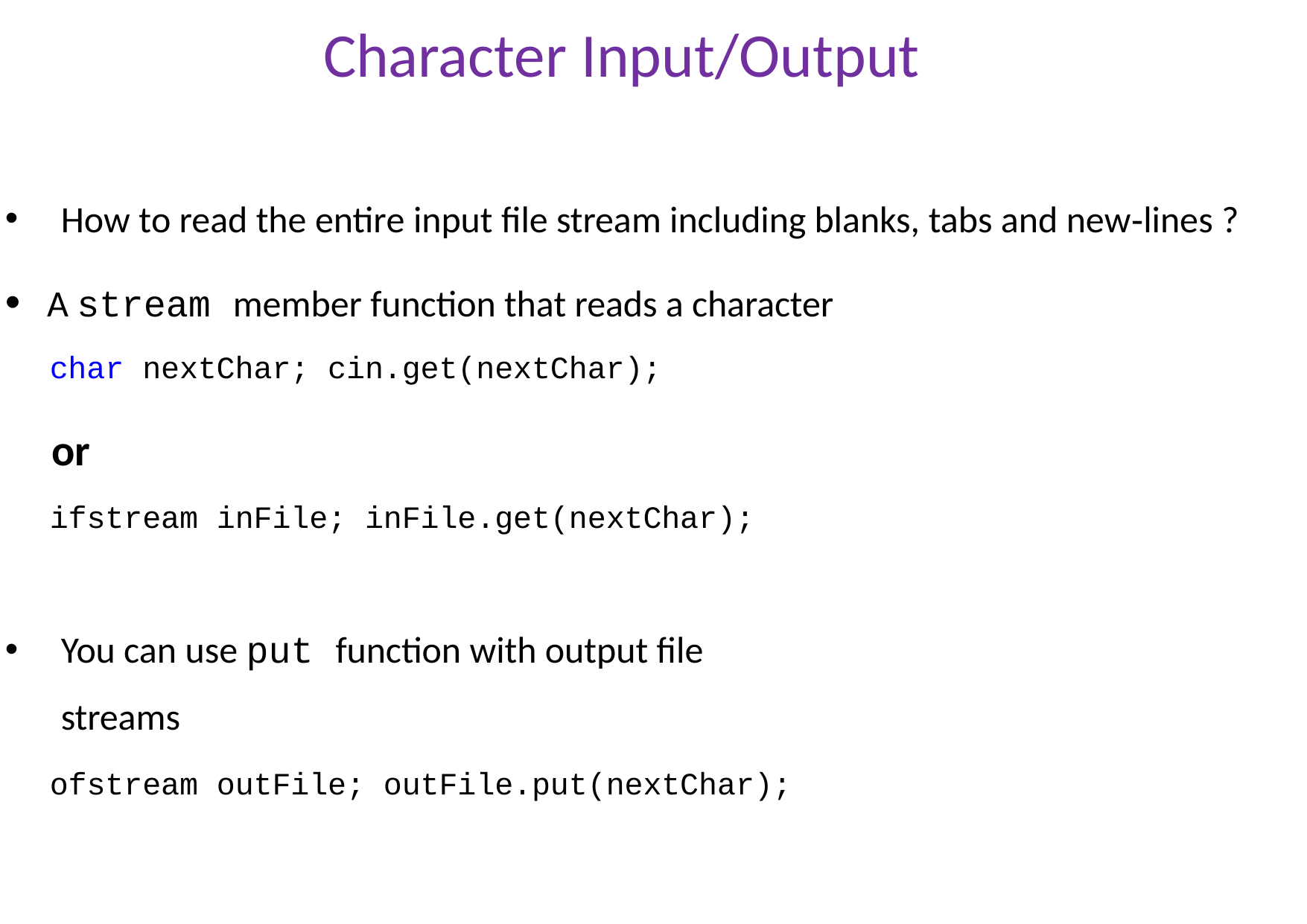

# Character Input/Output
How to read the entire input file stream including blanks, tabs and new‐lines ?
A stream member function that reads a character
char nextChar; cin.get(nextChar);
or
ifstream inFile; inFile.get(nextChar);

You can use put function with output file streams
ofstream outFile; outFile.put(nextChar);